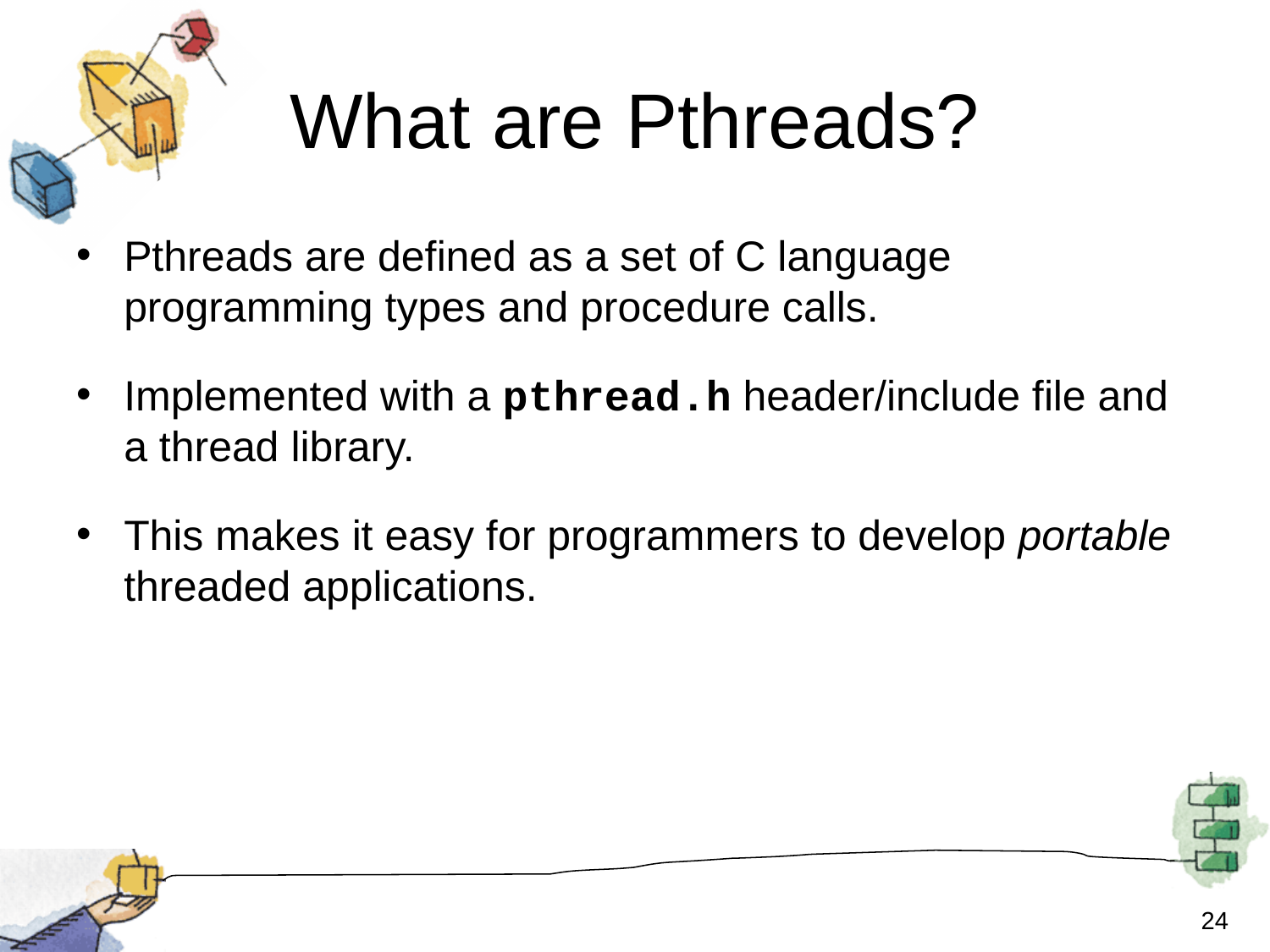

# What are Pthreads?
Pthreads are defined as a set of C language programming types and procedure calls.
Implemented with a pthread.h header/include file and a thread library.
This makes it easy for programmers to develop portable threaded applications.